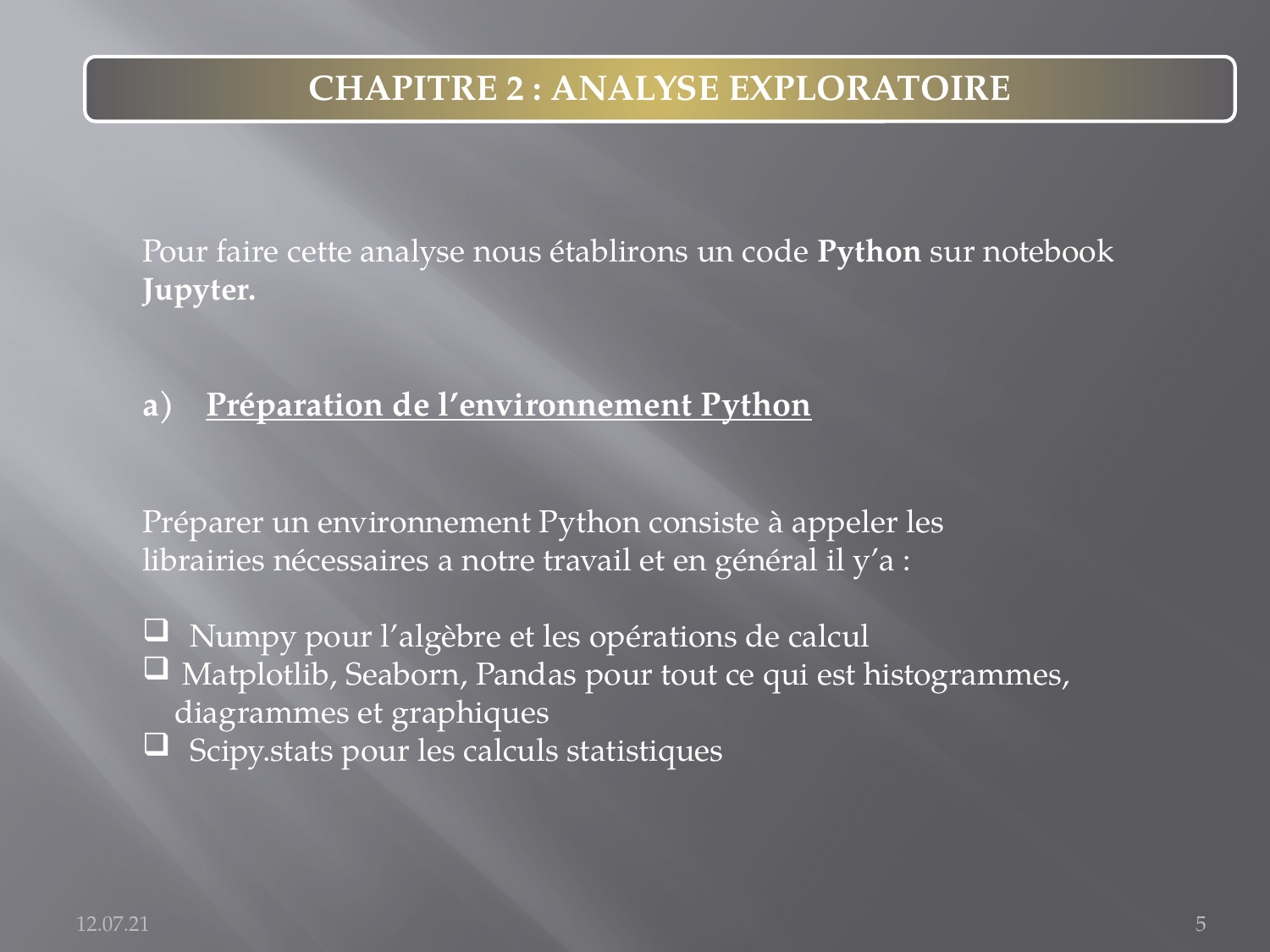

CHAPITRE 2 : ANALYSE EXPLORATOIRE

Pour faire cette analyse nous établirons un code Python sur notebook
Jupyter.

Préparation de l’environnement Python

Préparer un environnement Python consiste à appeler les
librairies nécessaires a notre travail et en général il y’a :

 Numpy pour l’algèbre et les opérations de calcul
Matplotlib, Seaborn, Pandas pour tout ce qui est histogrammes,
    diagrammes et graphiques
 Scipy.stats pour les calculs statistiques
12.07.21
5